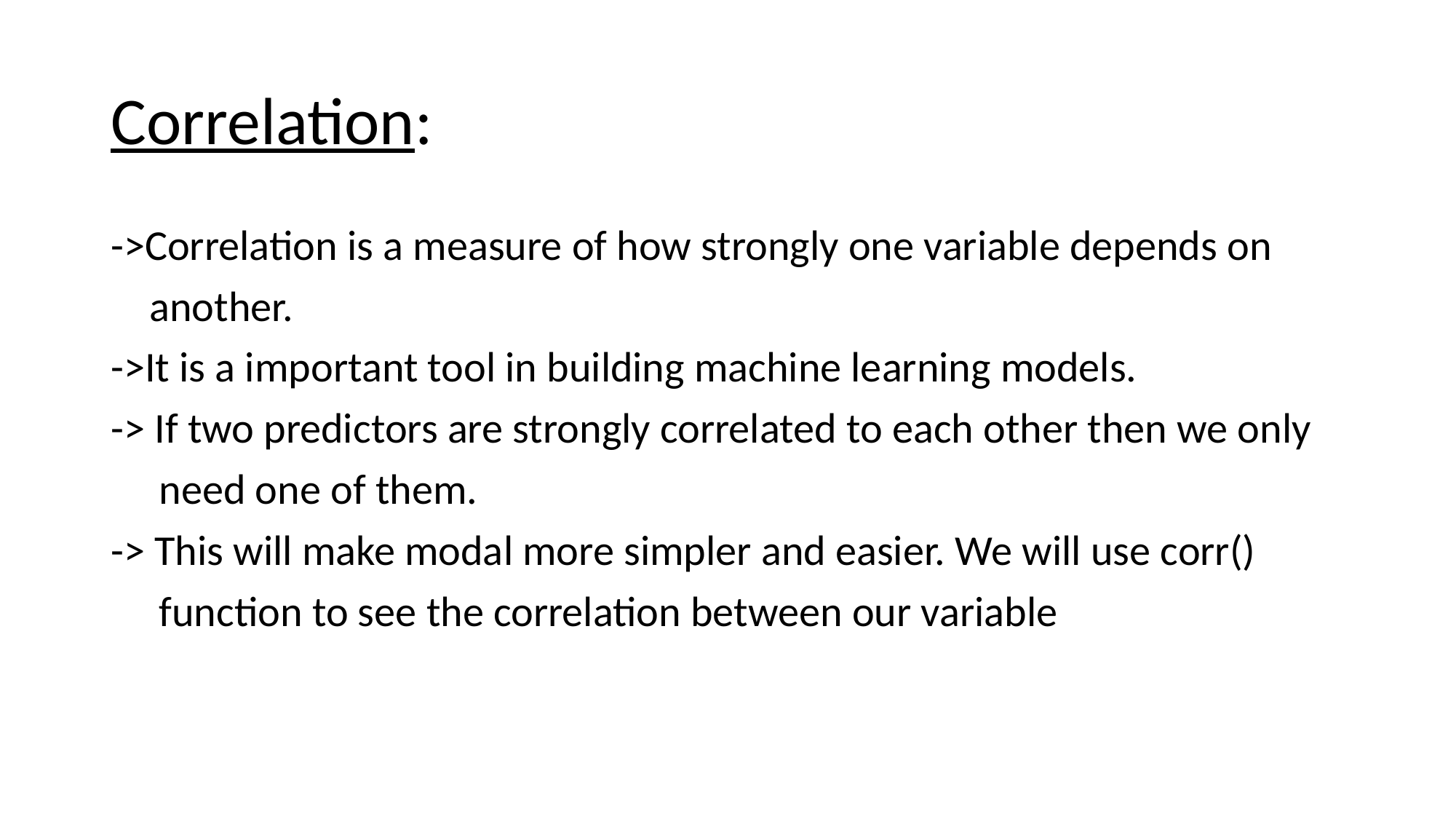

# Correlation:
->Correlation is a measure of how strongly one variable depends on
    another.
->It is a important tool in building machine learning models.
-> If two predictors are strongly correlated to each other then we only
     need one of them.
-> This will make modal more simpler and easier. We will use corr()
     function to see the correlation between our variable